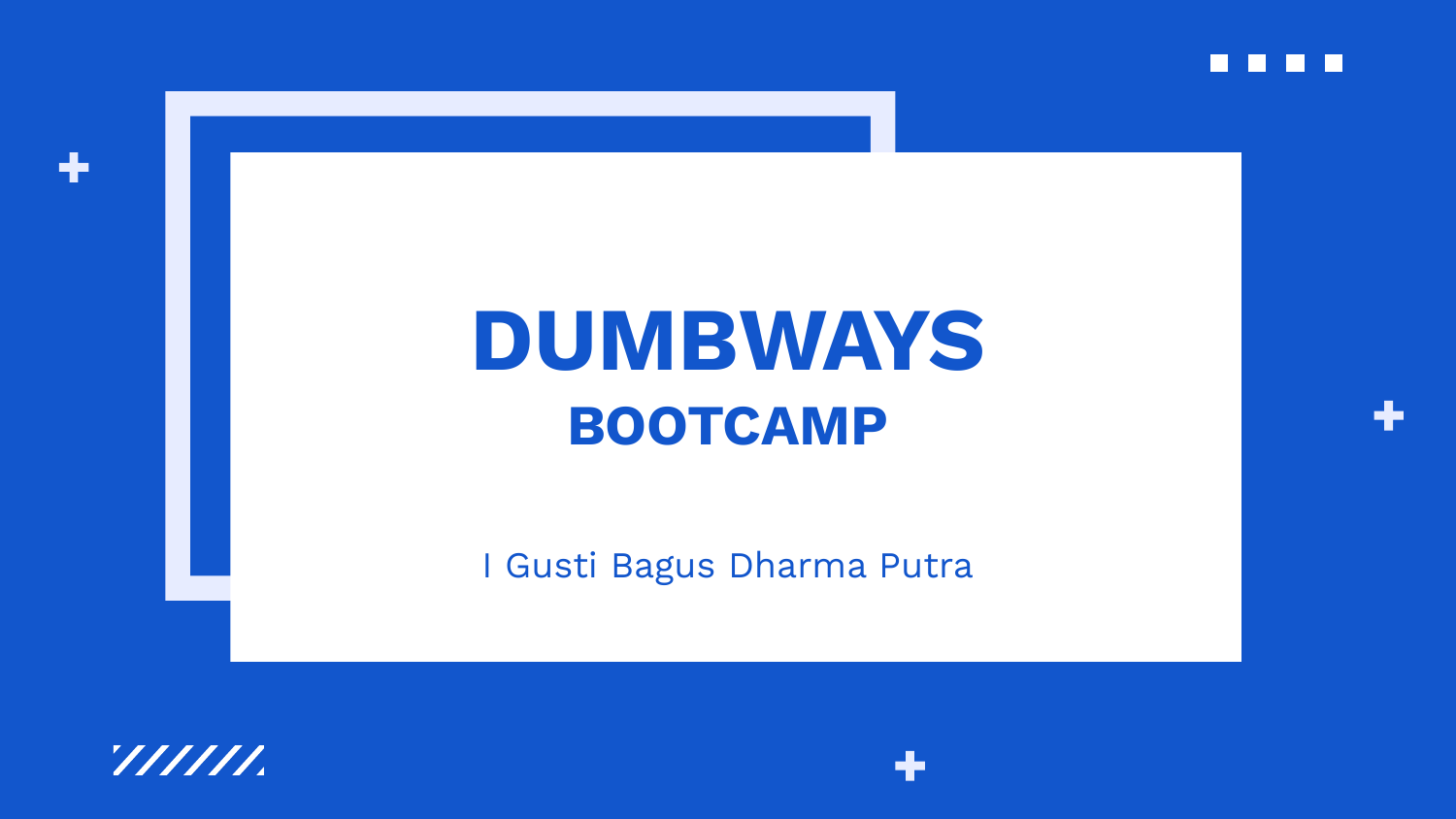

# DUMBWAYS BOOTCAMP
I Gusti Bagus Dharma Putra